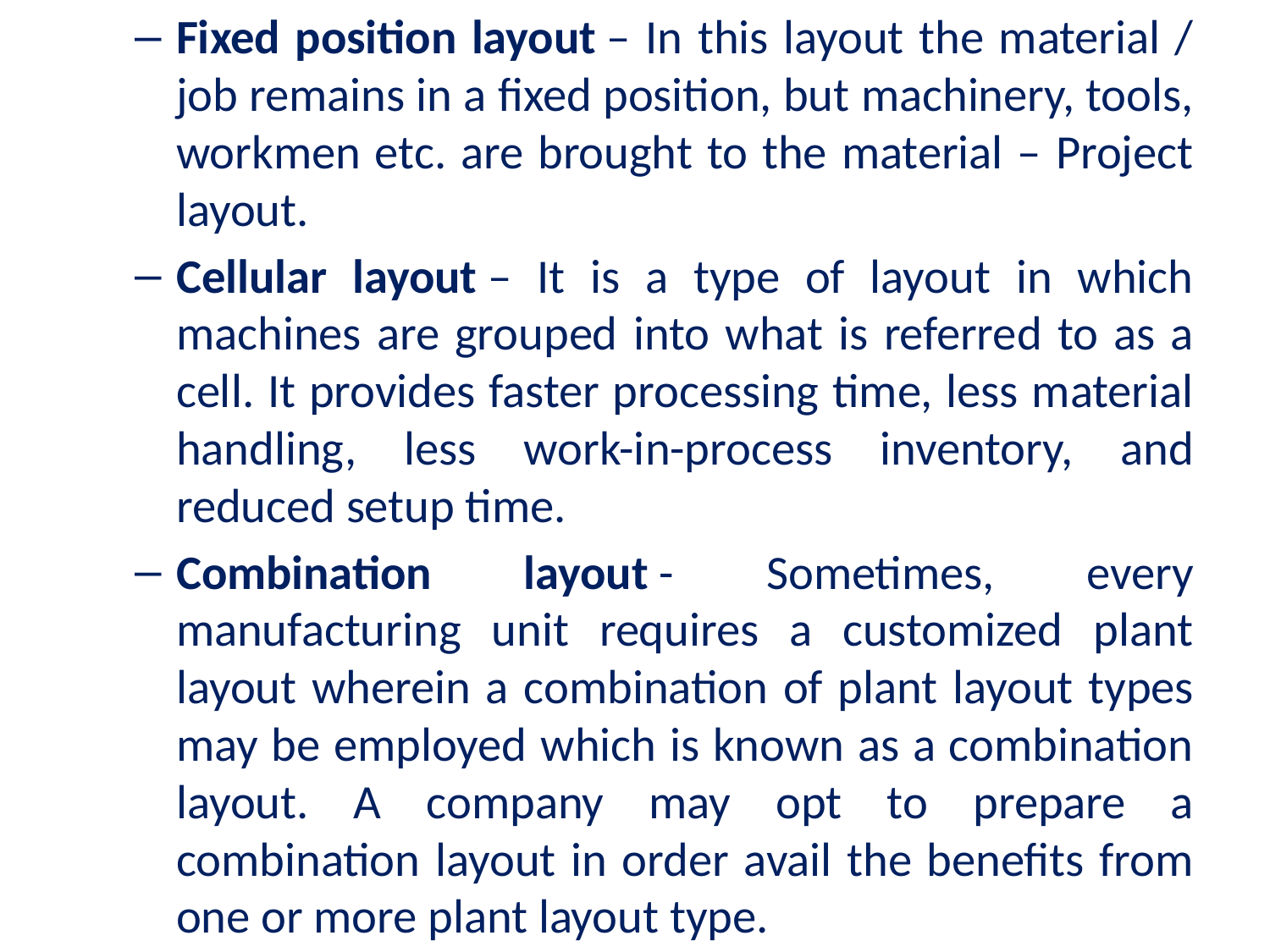

Fixed position layout – In this layout the material / job remains in a fixed position, but machinery, tools, workmen etc. are brought to the material – Project layout.
Cellular layout – It is a type of layout in which machines are grouped into what is referred to as a cell. It provides faster processing time, less material handling, less work-in-process inventory, and reduced setup time.
Combination layout - Sometimes, every manufacturing unit requires a customized plant layout wherein a combination of plant layout types may be employed which is known as a combination layout. A company may opt to prepare a combination layout in order avail the benefits from one or more plant layout type.